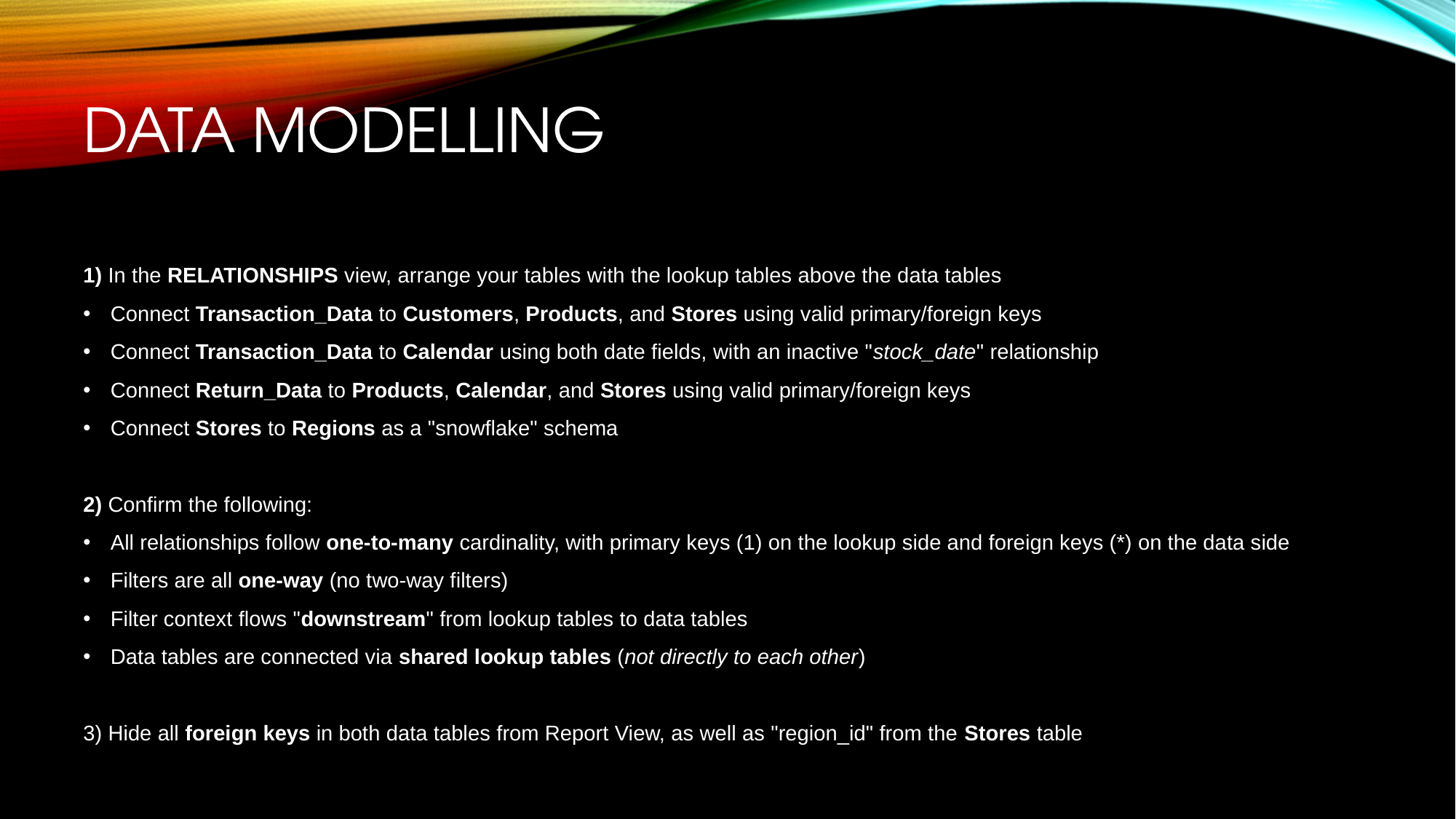

# DATA MODELLING

1) In the RELATIONSHIPS view, arrange your tables with the lookup tables above the data tables
Connect Transaction_Data to Customers, Products, and Stores using valid primary/foreign keys
Connect Transaction_Data to Calendar using both date fields, with an inactive "stock_date" relationship
Connect Return_Data to Products, Calendar, and Stores using valid primary/foreign keys
Connect Stores to Regions as a "snowflake" schema

2) Confirm the following:
All relationships follow one-to-many cardinality, with primary keys (1) on the lookup side and foreign keys (*) on the data side
Filters are all one-way (no two-way filters)
Filter context flows "downstream" from lookup tables to data tables
Data tables are connected via shared lookup tables (not directly to each other)

3) Hide all foreign keys in both data tables from Report View, as well as "region_id" from the Stores table